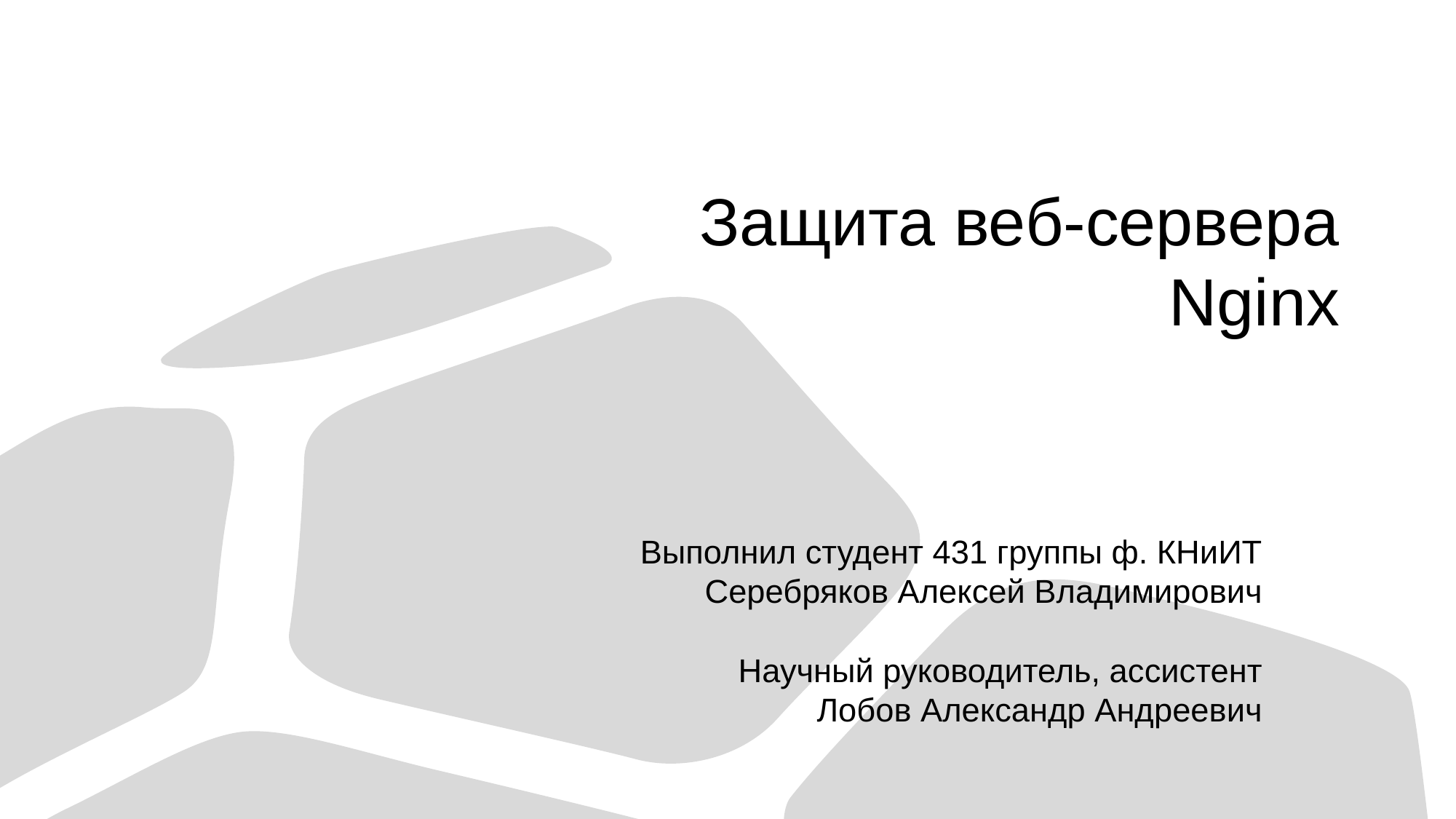

# Защита веб-сервера Nginx
Выполнил студент 431 группы ф. КНиИТ
Серебряков Алексей Владимирович

Научный руководитель, ассистент
Лобов Александр Андреевич